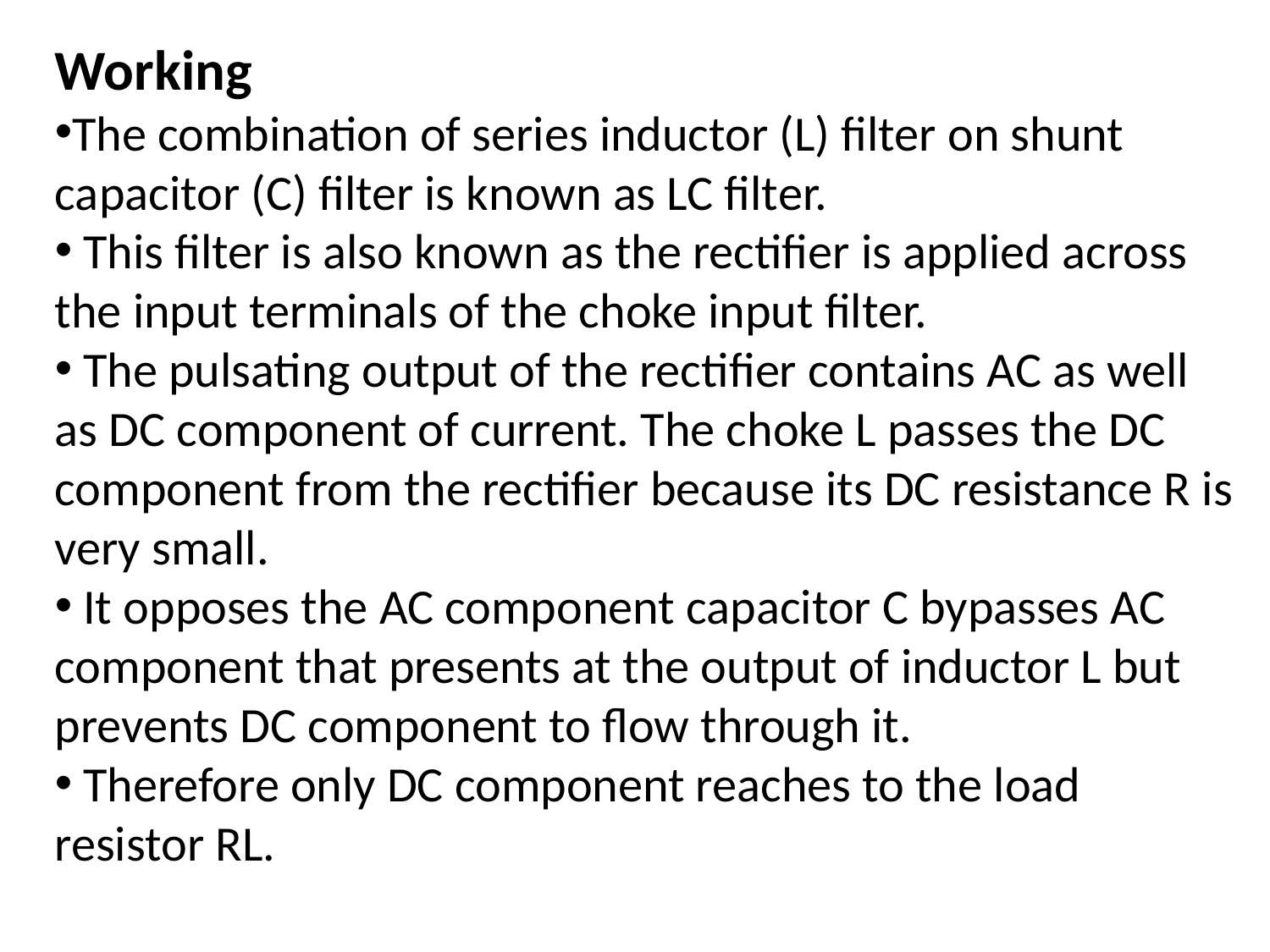

Working
The combination of series inductor (L) filter on shunt capacitor (C) filter is known as LC filter.
 This filter is also known as the rectifier is applied across the input terminals of the choke input filter.
 The pulsating output of the rectifier contains AC as well as DC component of current. The choke L passes the DC component from the rectifier because its DC resistance R is very small.
 It opposes the AC component capacitor C bypasses AC component that presents at the output of inductor L but prevents DC component to flow through it.
 Therefore only DC component reaches to the load resistor RL.